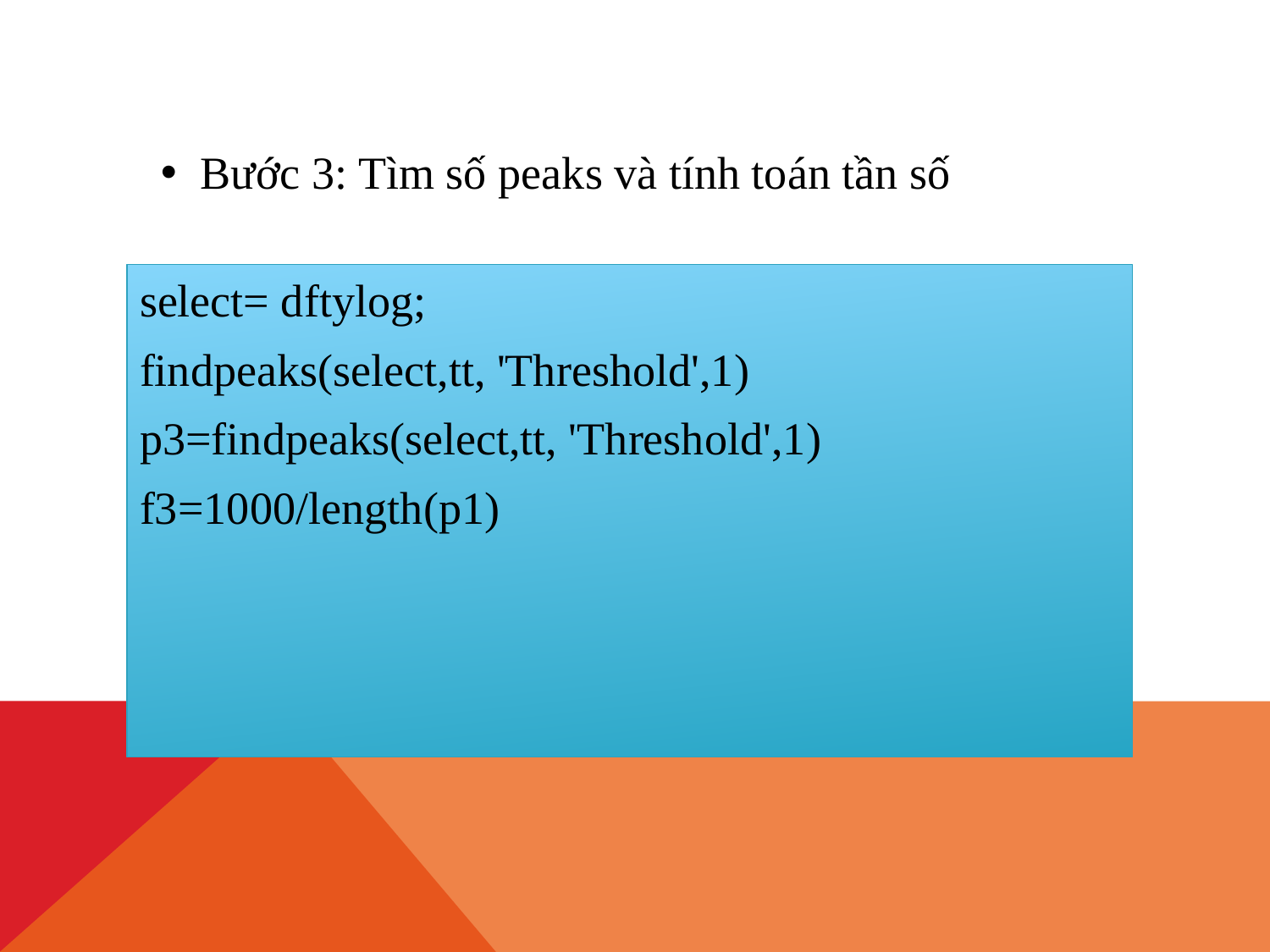

Bước 3: Tìm số peaks và tính toán tần số
select= dftylog;
findpeaks(select,tt, 'Threshold',1)
p3=findpeaks(select,tt, 'Threshold',1)
f3=1000/length(p1)